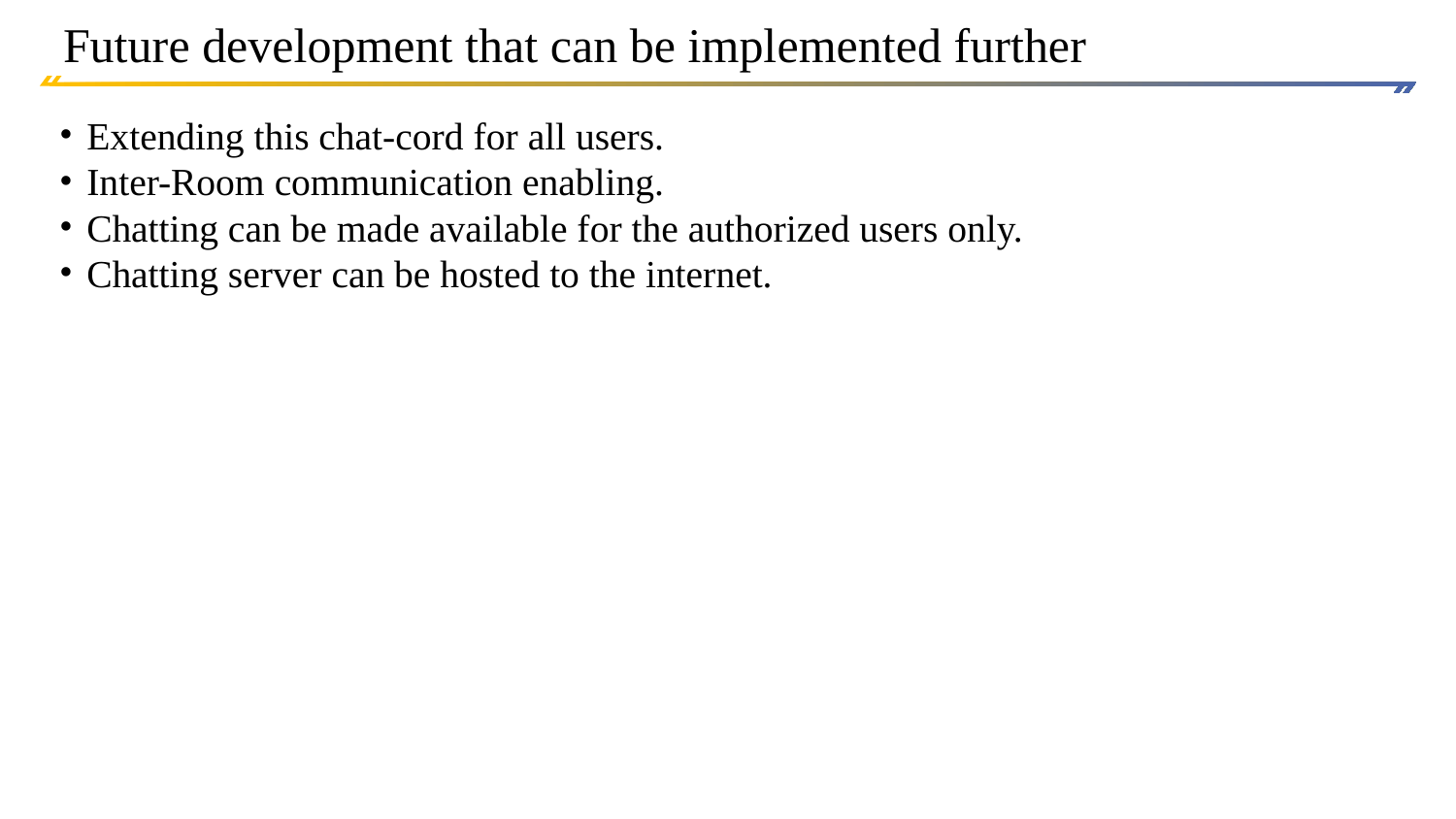

# Future development that can be implemented further
Extending this chat-cord for all users.
Inter-Room communication enabling.
Chatting can be made available for the authorized users only.
Chatting server can be hosted to the internet.